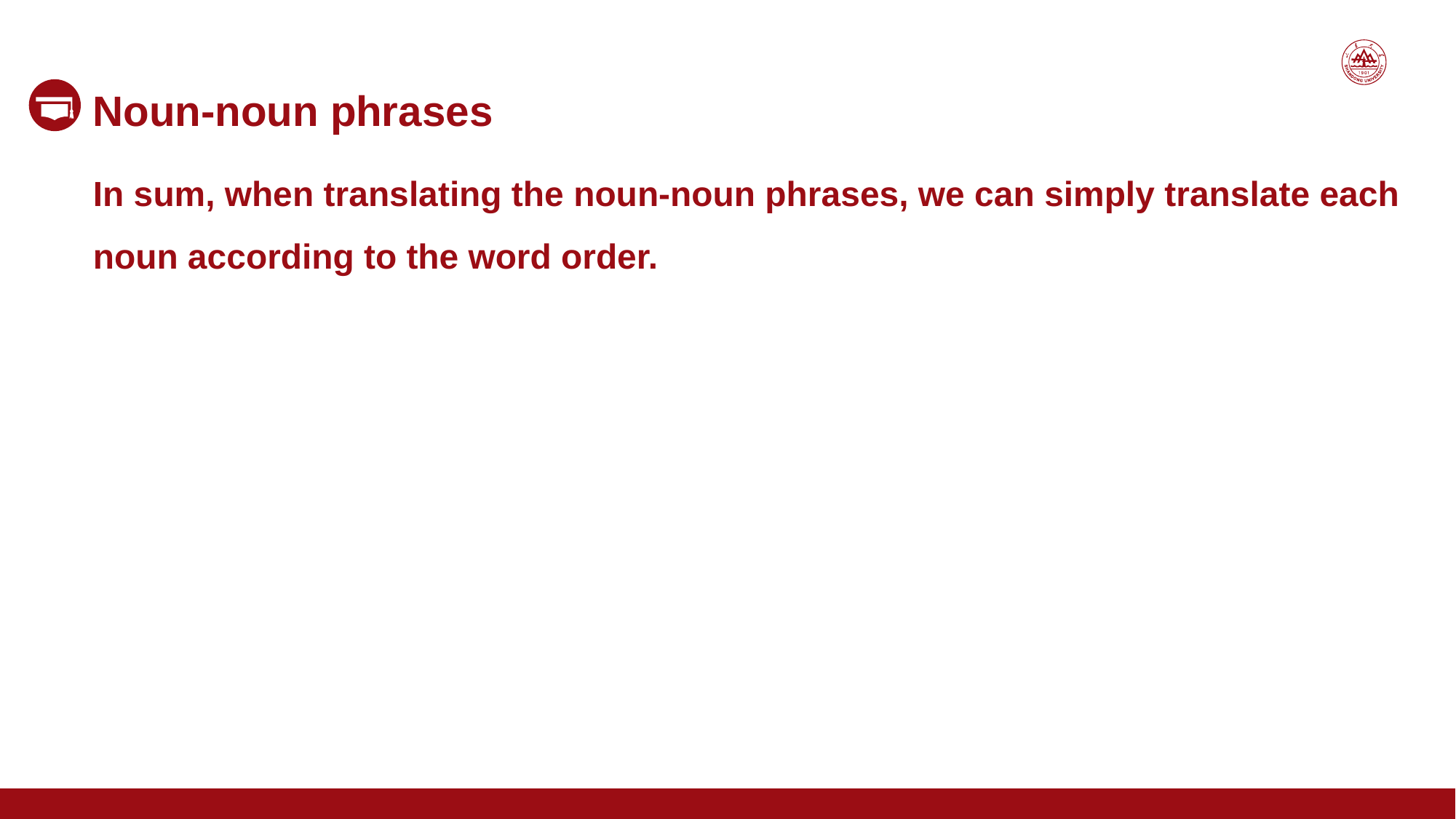

Noun-noun phrases
In sum, when translating the noun-noun phrases, we can simply translate each noun according to the word order.